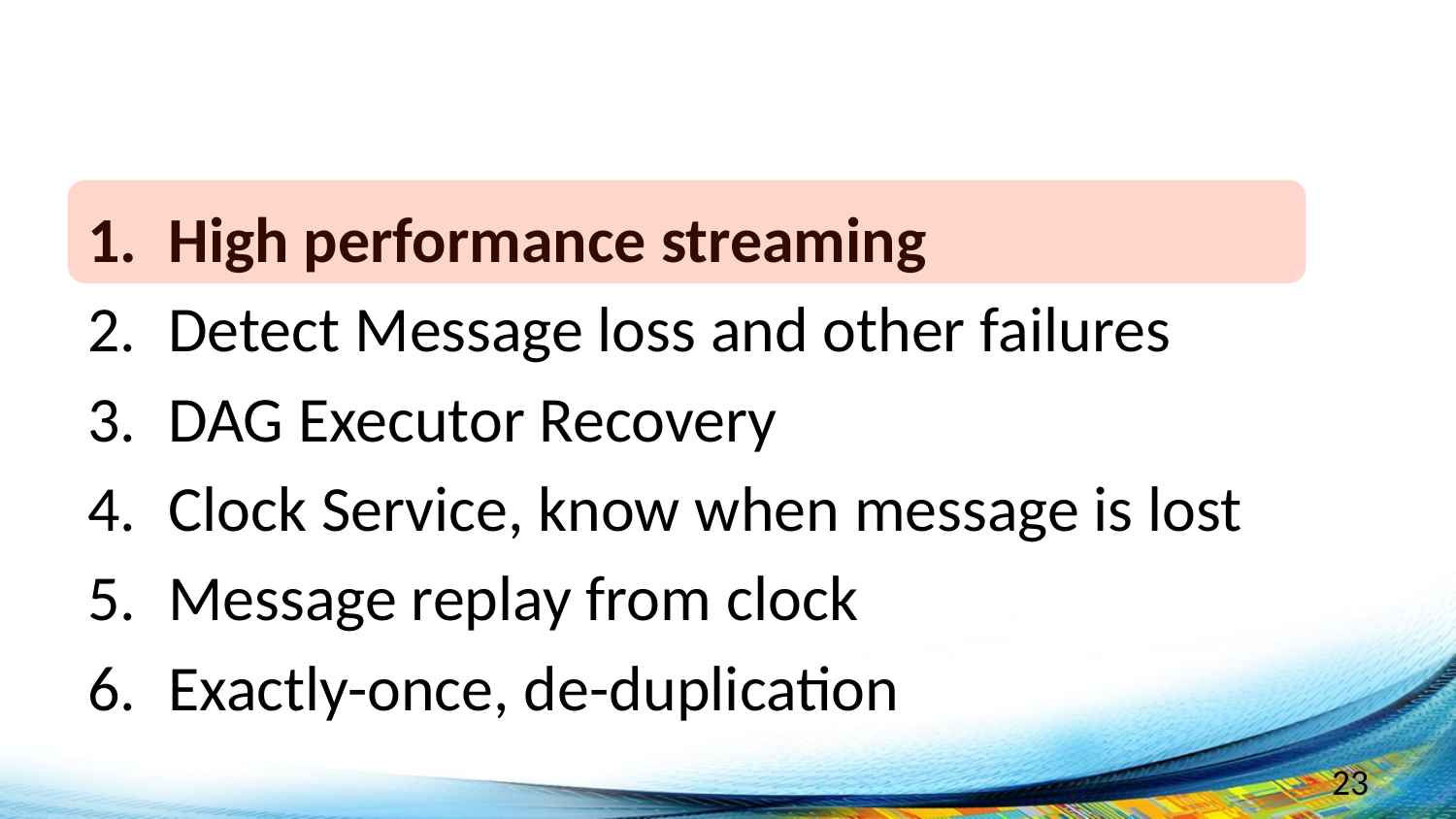

#

High performance streaming
Detect Message loss and other failures
DAG Executor Recovery
Clock Service, know when message is lost
Message replay from clock
Exactly-once, de-duplication
23